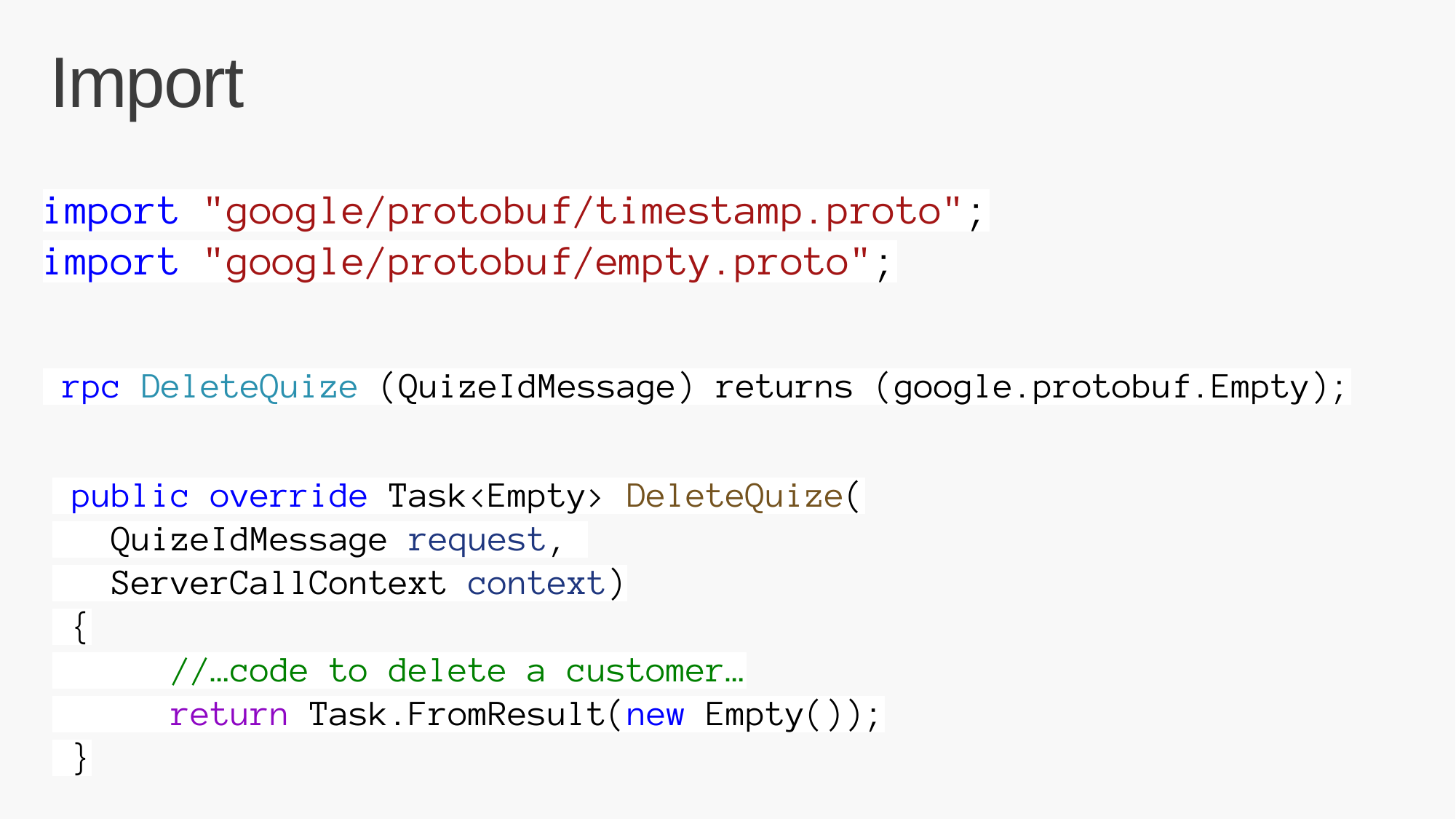

# Import

import "google/protobuf/timestamp.proto";
import "google/protobuf/empty.proto";
 rpc DeleteQuize (QuizeIdMessage) returns (google.protobuf.Empty);
message Person
{
 string name = 1;
 int32 id = 2;
 bool has_ponycopter = 3;
}
 public override Task<Empty> DeleteQuize(
   QuizeIdMessage request,
   ServerCallContext context)
 {
      //…code to delete a customer…
      return Task.FromResult(new Empty());
 }
https://docs.microsoft.com/en-us/aspnet/core/tutorials/grpc/grpc-start?view=aspnetcore-3.1&tabs=visual-studio